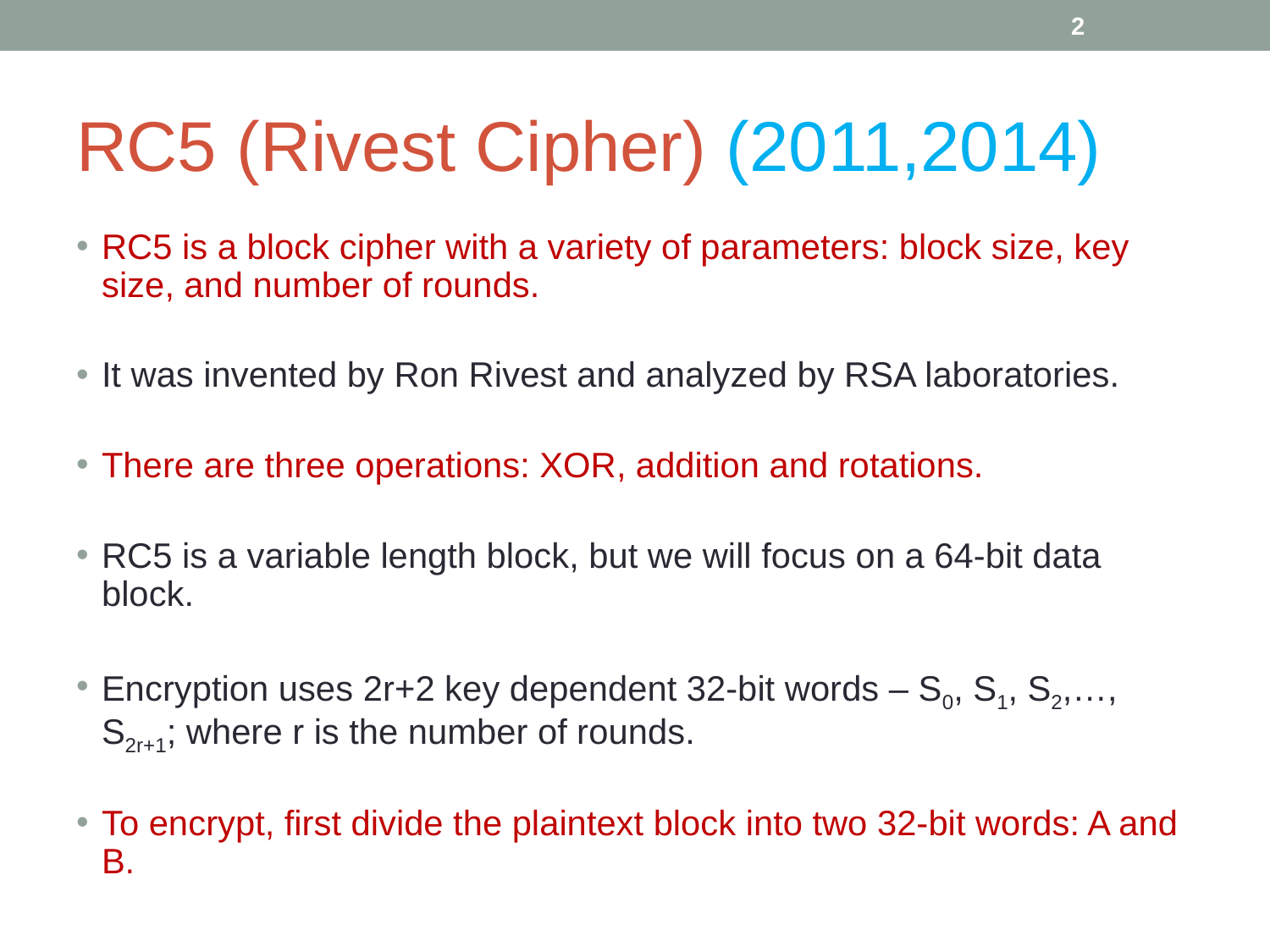

2
# RC5 (Rivest Cipher) (2011,2014)
RC5 is a block cipher with a variety of parameters: block size, key size, and number of rounds.

It was invented by Ron Rivest and analyzed by RSA laboratories.

There are three operations: XOR, addition and rotations.

RC5 is a variable length block, but we will focus on a 64-bit data block.

Encryption uses 2r+2 key dependent 32-bit words – S0, S1, S2,…, S2r+1; where r is the number of rounds.

To encrypt, first divide the plaintext block into two 32-bit words: A and B.